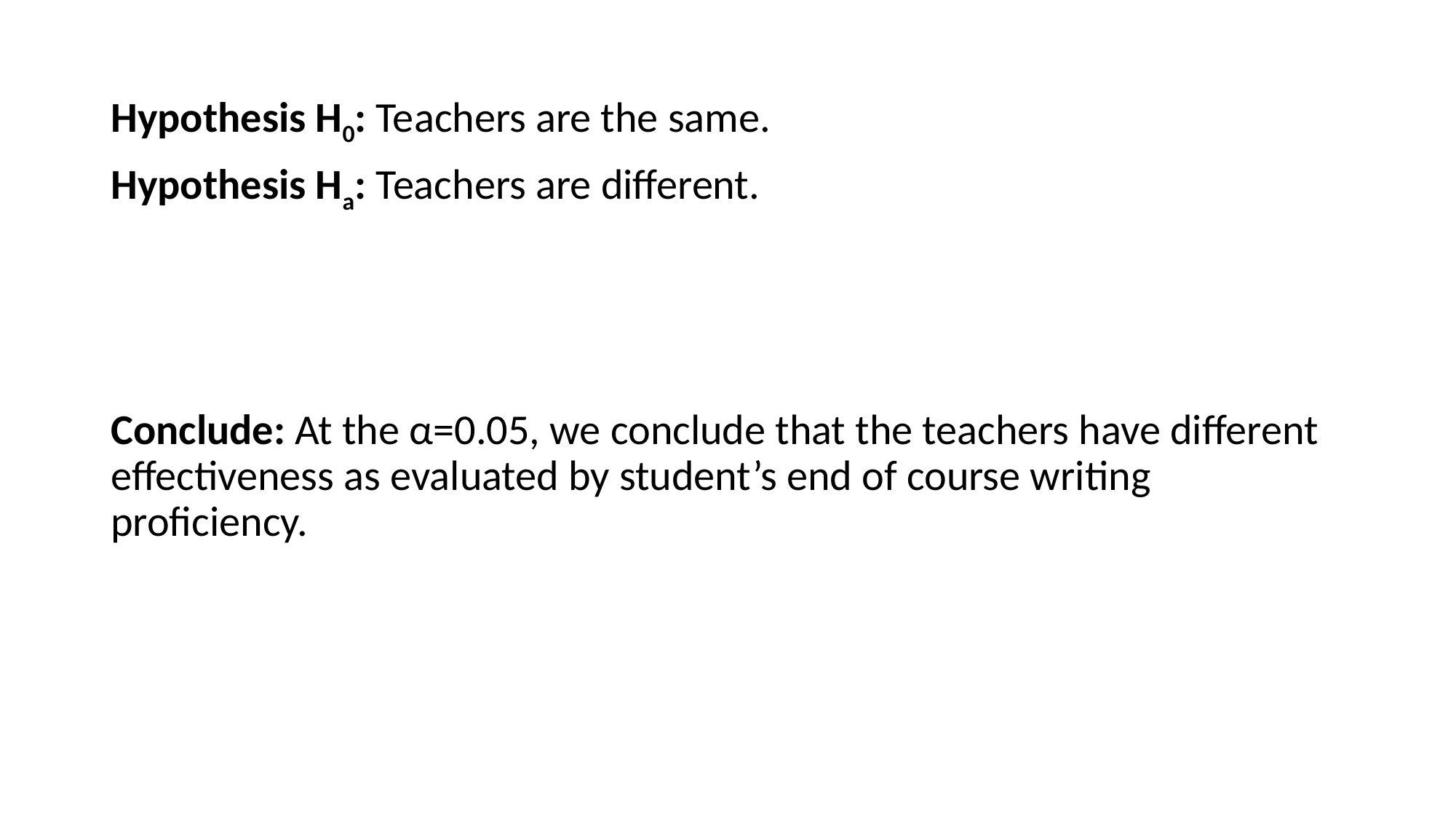

Hypothesis H0: Teachers are the same.
Hypothesis Ha: Teachers are different.

Conclude: At the α=0.05, we conclude that the teachers have different effectiveness as evaluated by student’s end of course writing proficiency.